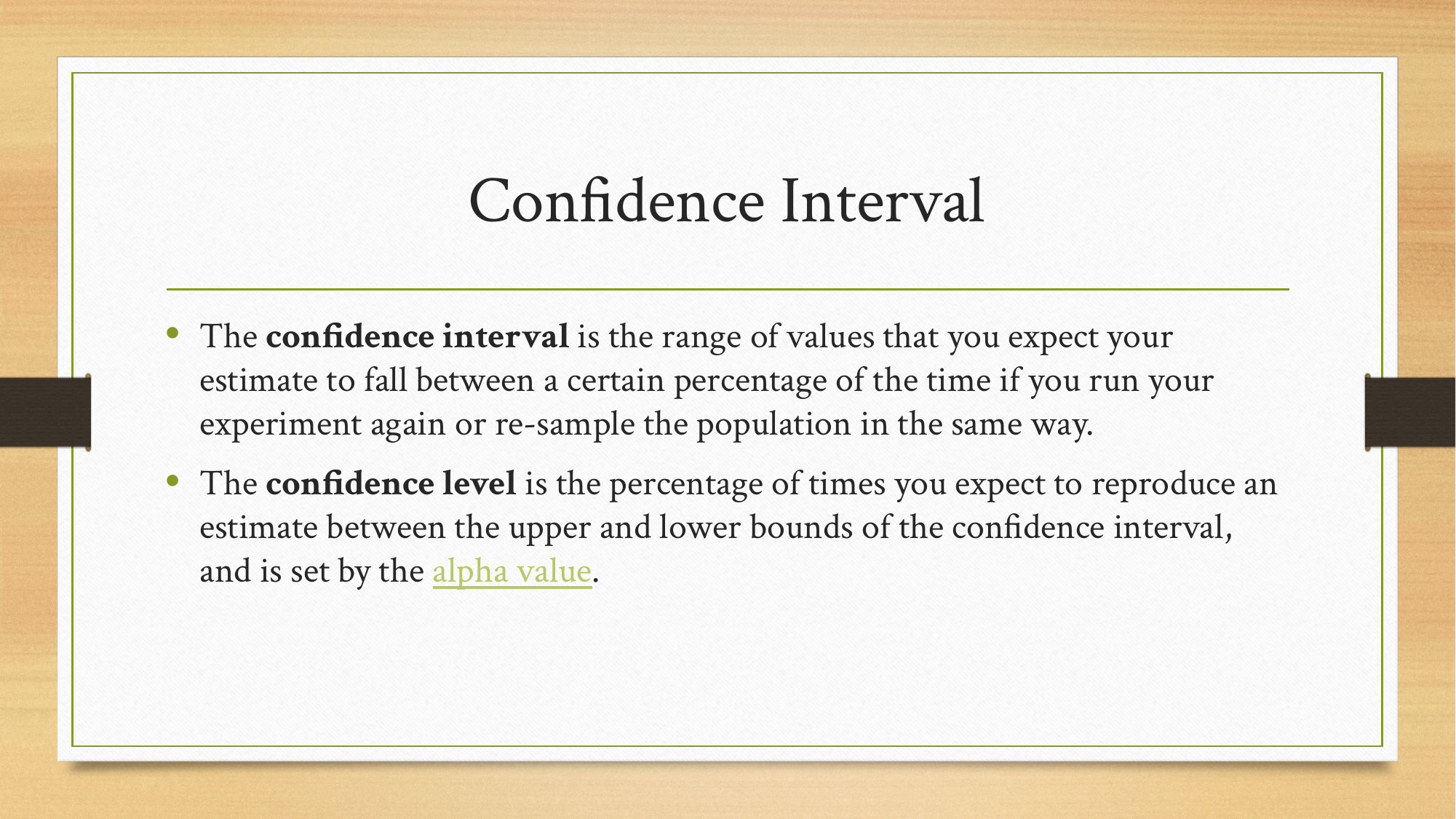

# Confidence Interval
The confidence interval is the range of values that you expect your estimate to fall between a certain percentage of the time if you run your experiment again or re-sample the population in the same way.
The confidence level is the percentage of times you expect to reproduce an estimate between the upper and lower bounds of the confidence interval, and is set by the alpha value.